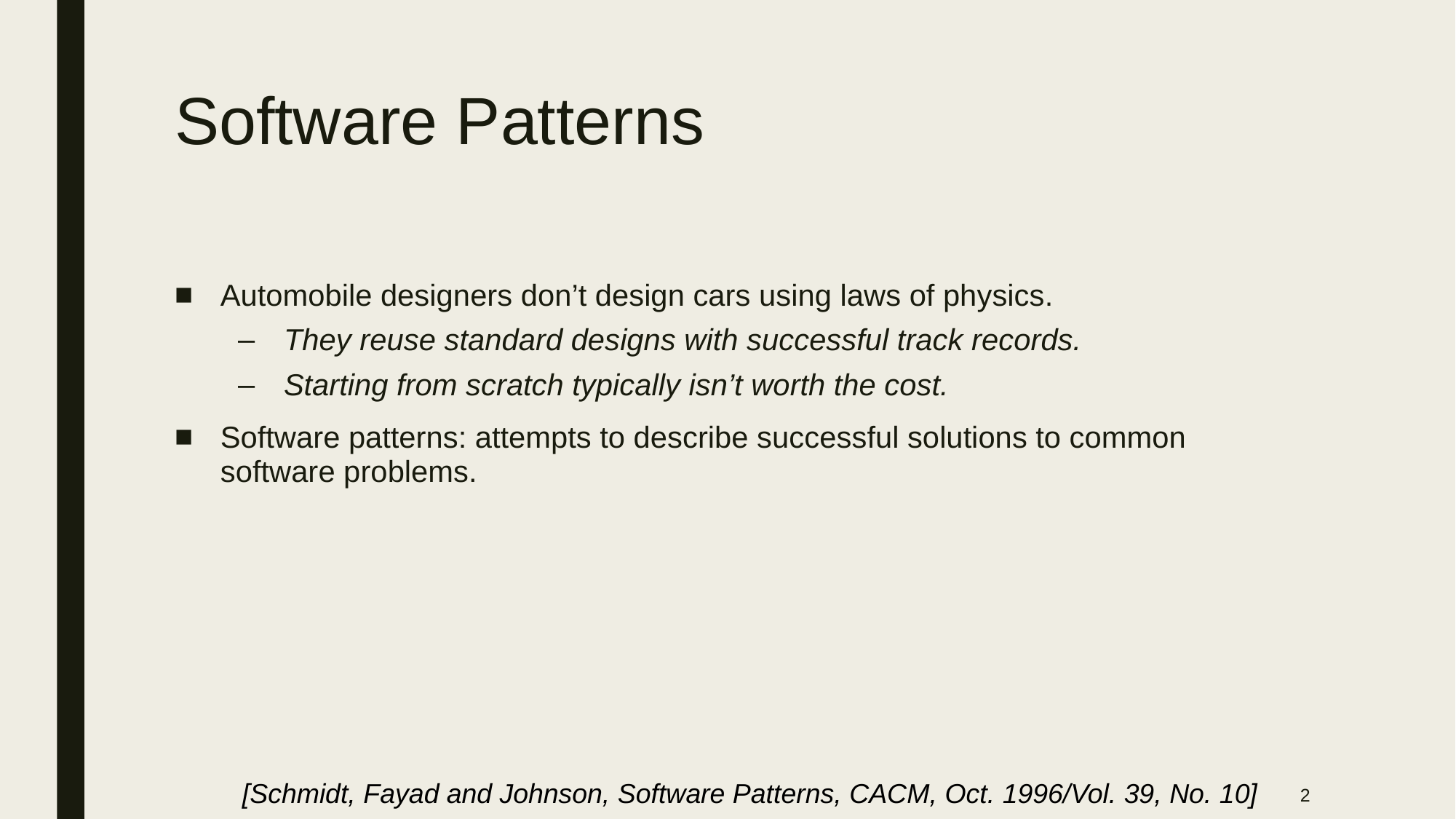

# Software Patterns
Automobile designers don’t design cars using laws of physics.
They reuse standard designs with successful track records.
Starting from scratch typically isn’t worth the cost.
Software patterns: attempts to describe successful solutions to common software problems.
[Schmidt, Fayad and Johnson, Software Patterns, CACM, Oct. 1996/Vol. 39, No. 10]
2